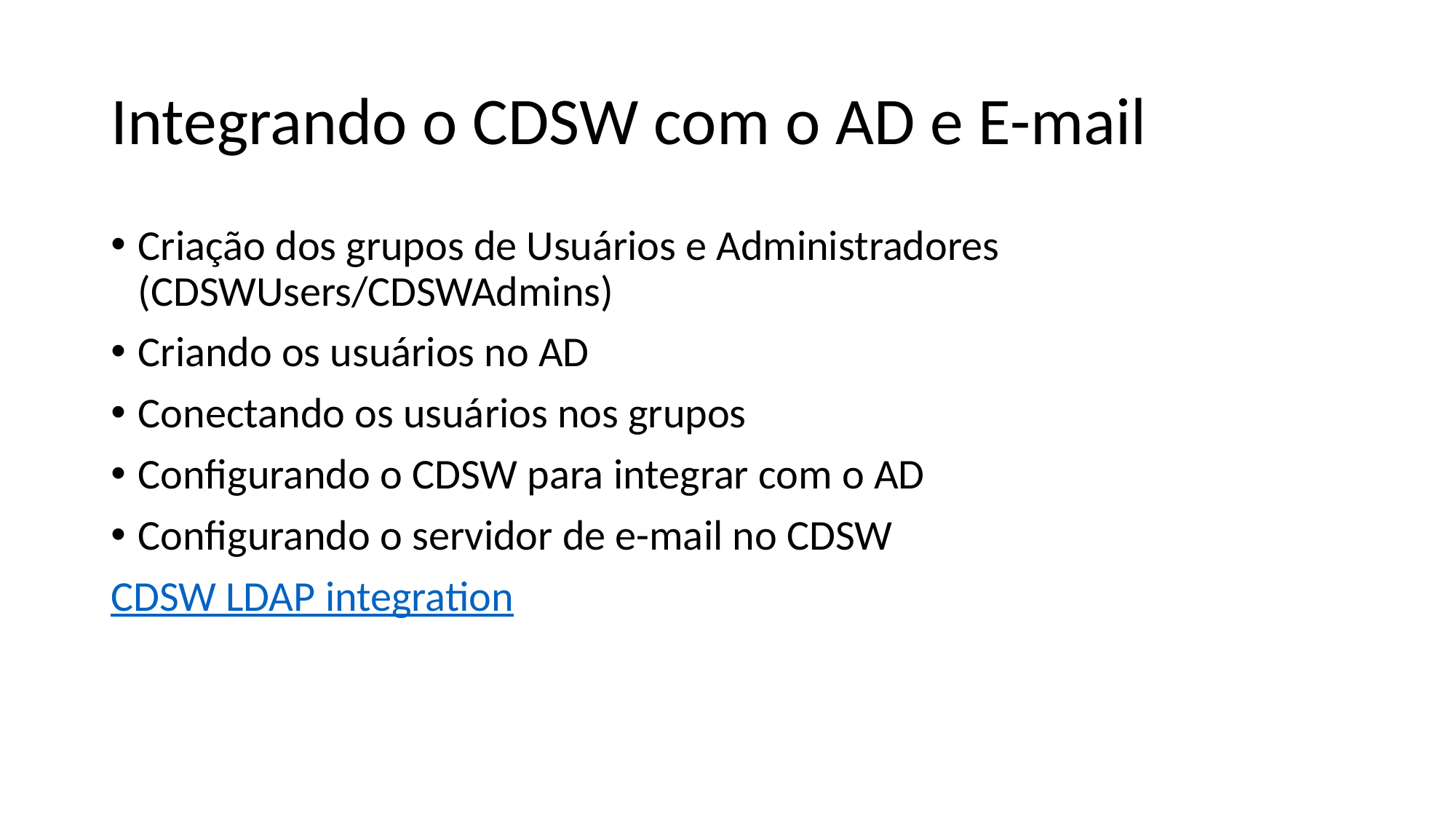

# Integrando o CDSW com o AD e E-mail
Criação dos grupos de Usuários e Administradores (CDSWUsers/CDSWAdmins)
Criando os usuários no AD
Conectando os usuários nos grupos
Configurando o CDSW para integrar com o AD
Configurando o servidor de e-mail no CDSW
CDSW LDAP integration